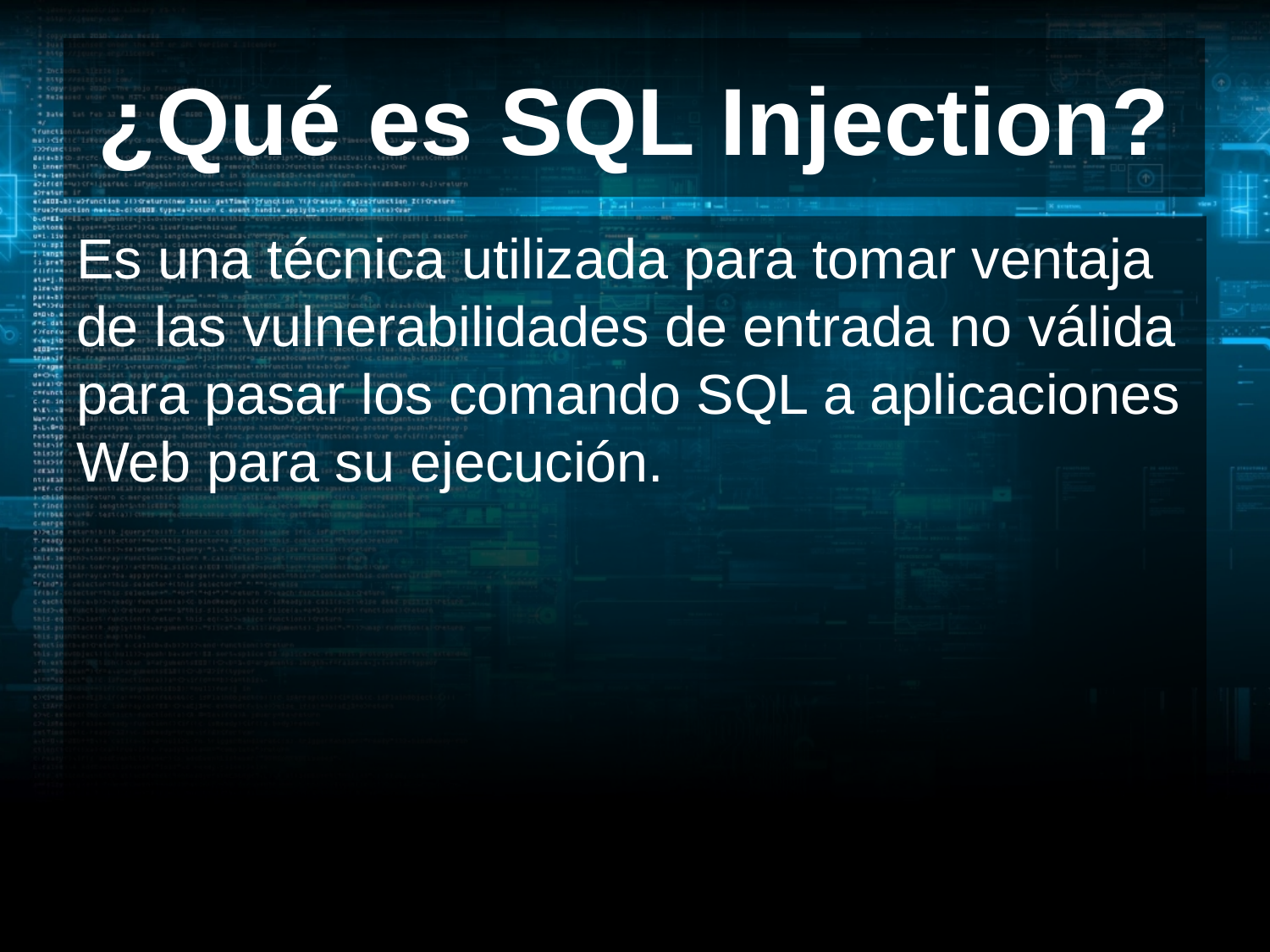

# ¿Qué es SQL Injection?
Es una técnica utilizada para tomar ventaja de las vulnerabilidades de entrada no válida para pasar los comando SQL a aplicaciones Web para su ejecución.